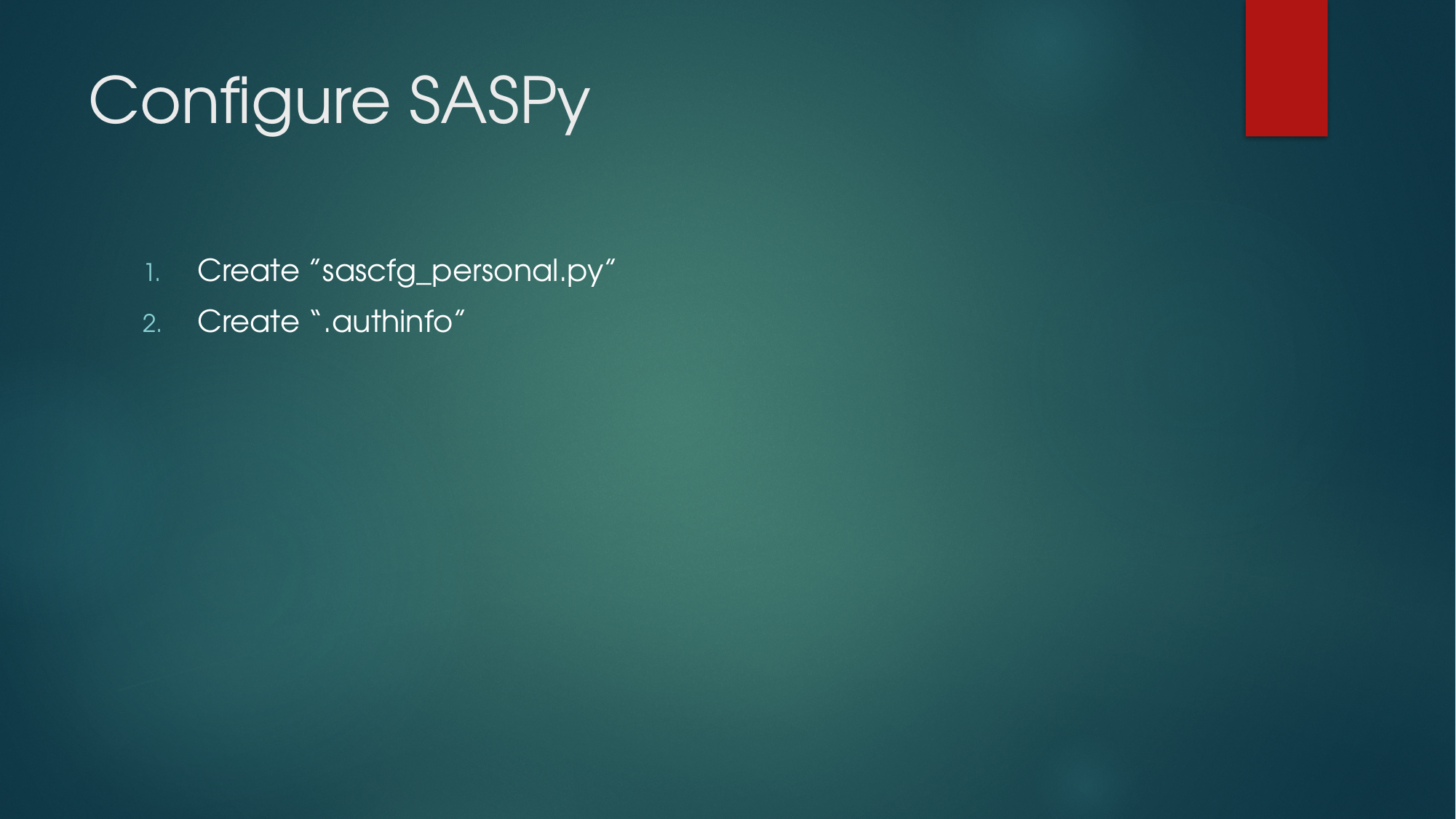

# Configure SASPy
Create ”sascfg_personal.py”
Create “.authinfo”